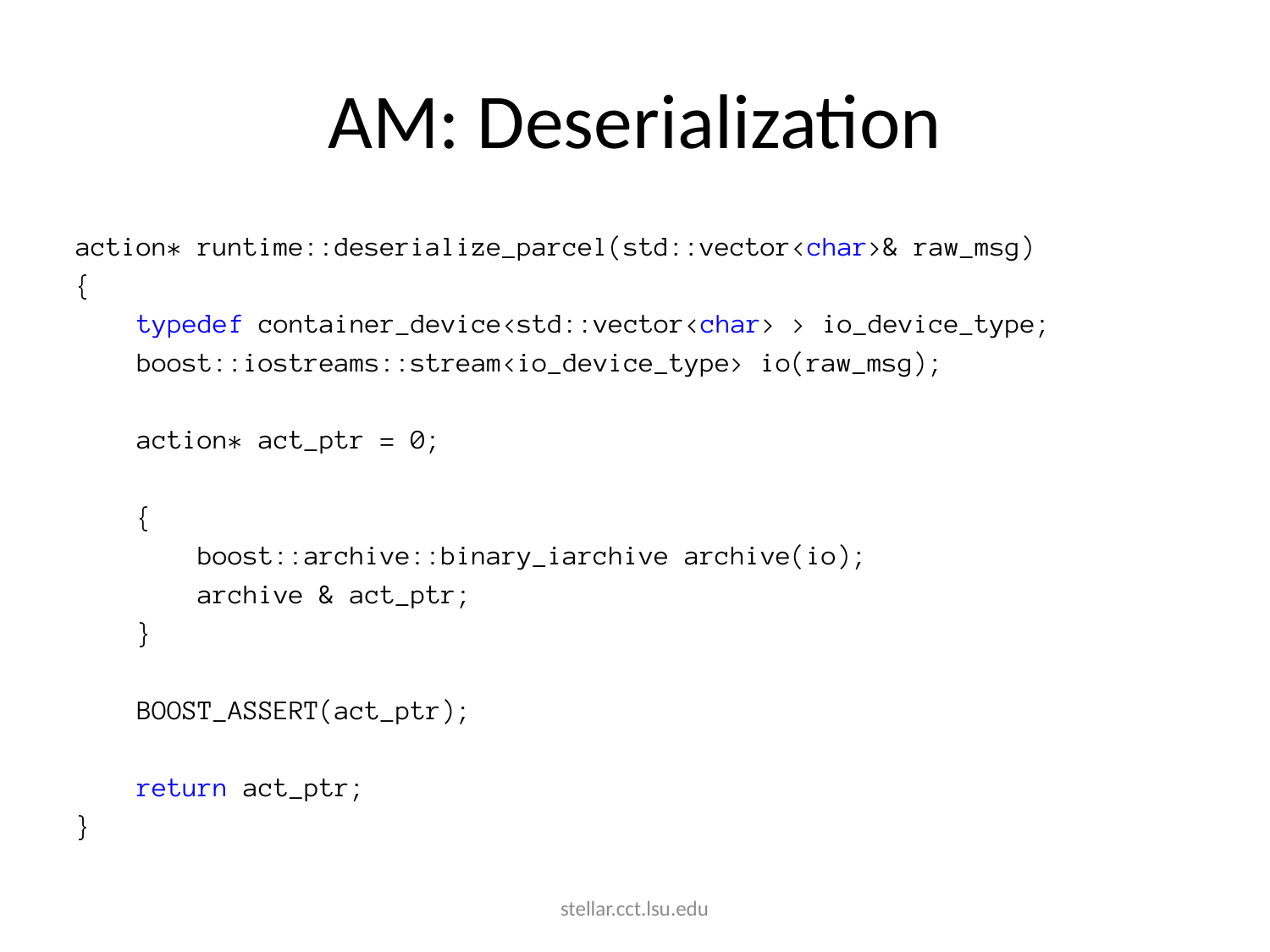

# AM: Deserialization
action* runtime::deserialize_parcel(std::vector<char>& raw_msg)
{
    typedef container_device<std::vector<char> > io_device_type;
    boost::iostreams::stream<io_device_type> io(raw_msg);

    action* act_ptr = 0;

    {
        boost::archive::binary_iarchive archive(io);
        archive & act_ptr;
    }

    BOOST_ASSERT(act_ptr);

    return act_ptr;
}
stellar.cct.lsu.edu